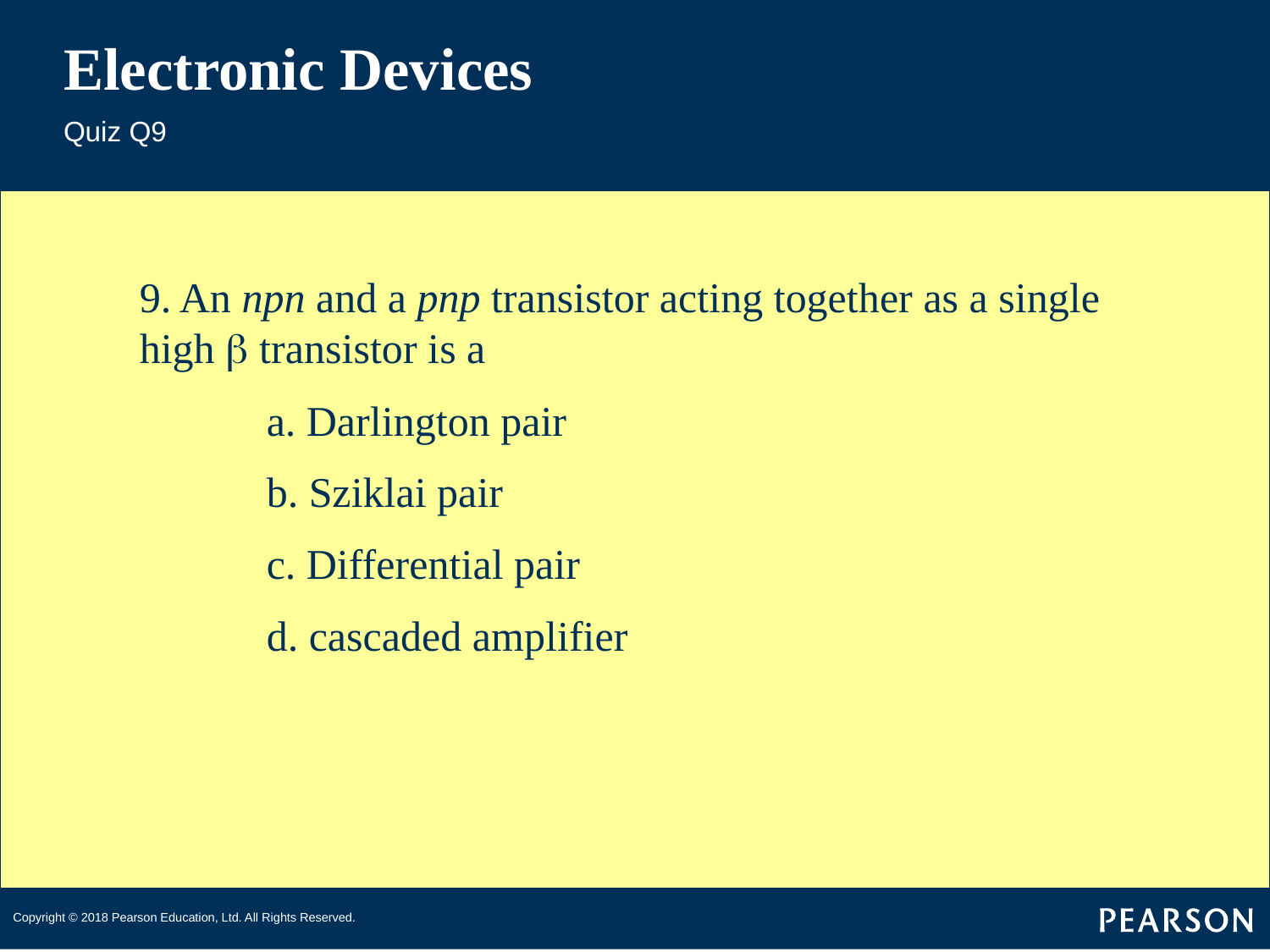

# Electronic Devices
Quiz Q9

9. An npn and a pnp transistor acting together as a single high β transistor is a
	a. Darlington pair
	b. Sziklai pair
	c. Differential pair
	d. cascaded amplifier